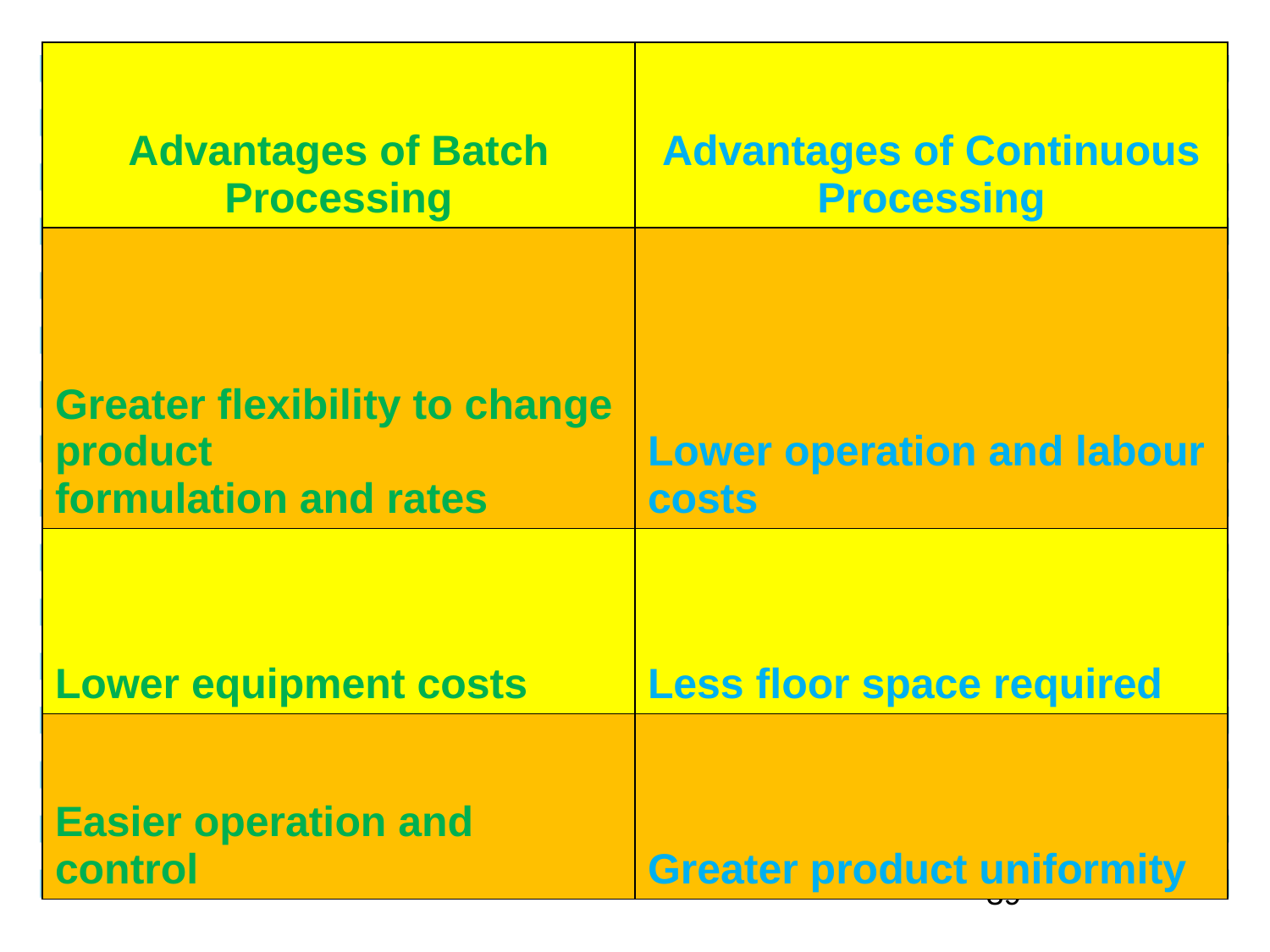

| Advantages of Batch Processing | Advantages of Continuous Processing |
| --- | --- |
| Greater flexibility to change product formulation and rates | Lower operation and labour costs |
| Lower equipment costs | Less floor space required |
| Easier operation and control | Greater product uniformity |

39